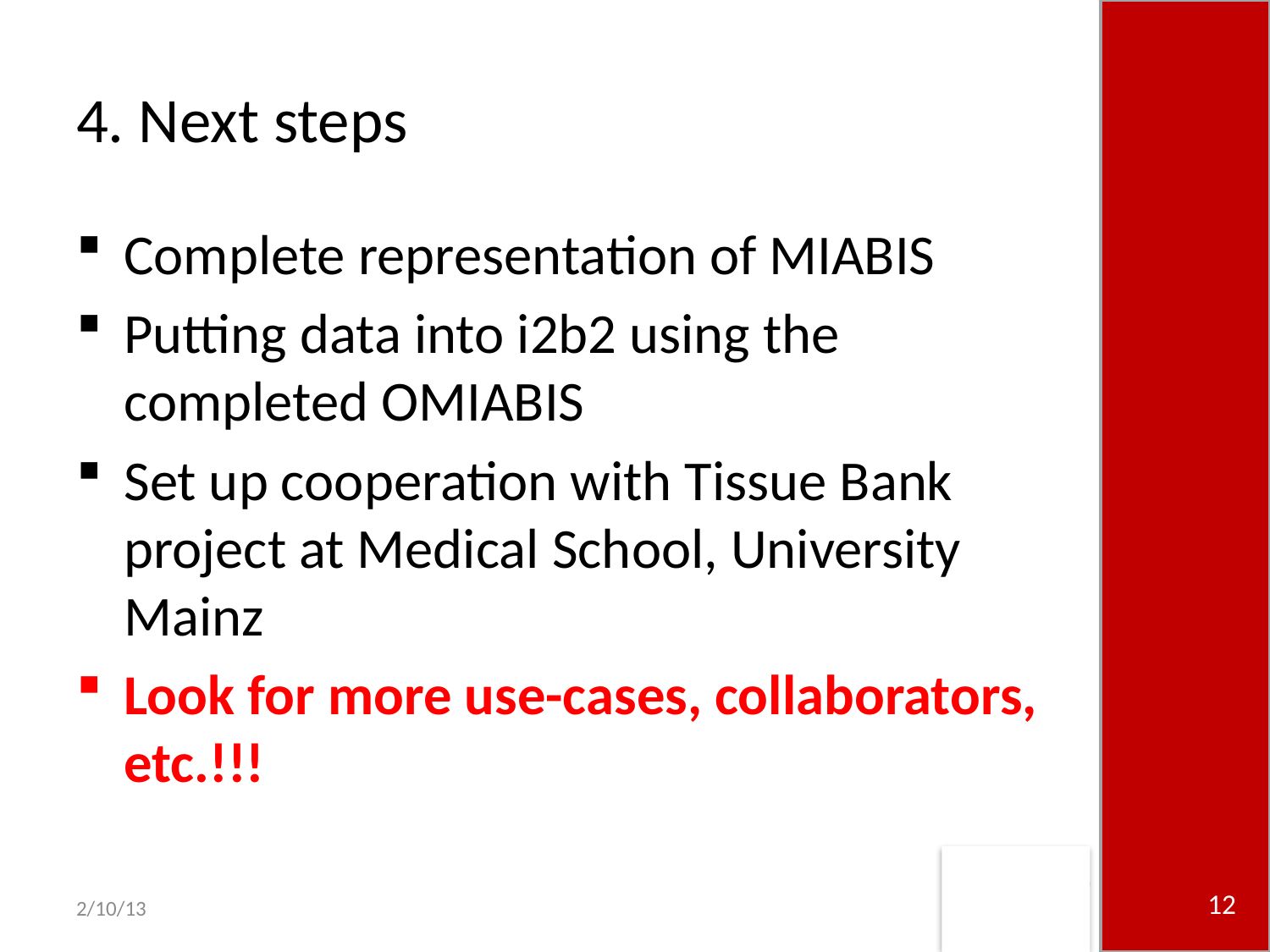

# 4. Next steps
Complete representation of MIABIS
Putting data into i2b2 using the completed OMIABIS
Set up cooperation with Tissue Bank project at Medical School, University Mainz
Look for more use-cases, collaborators, etc.!!!

12